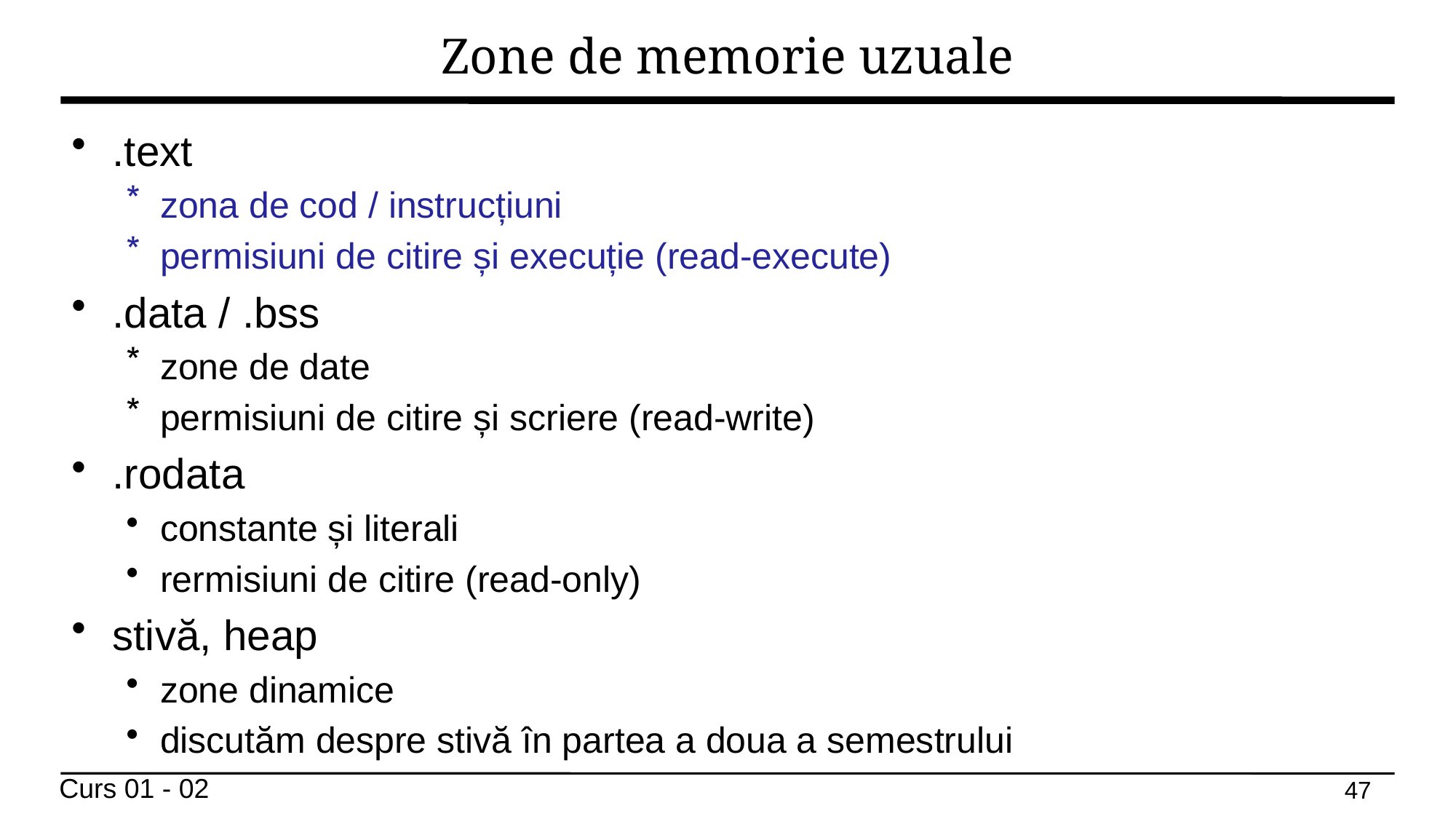

# Zone de memorie uzuale
.text
zona de cod / instrucțiuni
permisiuni de citire și execuție (read-execute)
.data / .bss
zone de date
permisiuni de citire și scriere (read-write)
.rodata
constante și literali
rermisiuni de citire (read-only)
stivă, heap
zone dinamice
discutăm despre stivă în partea a doua a semestrului